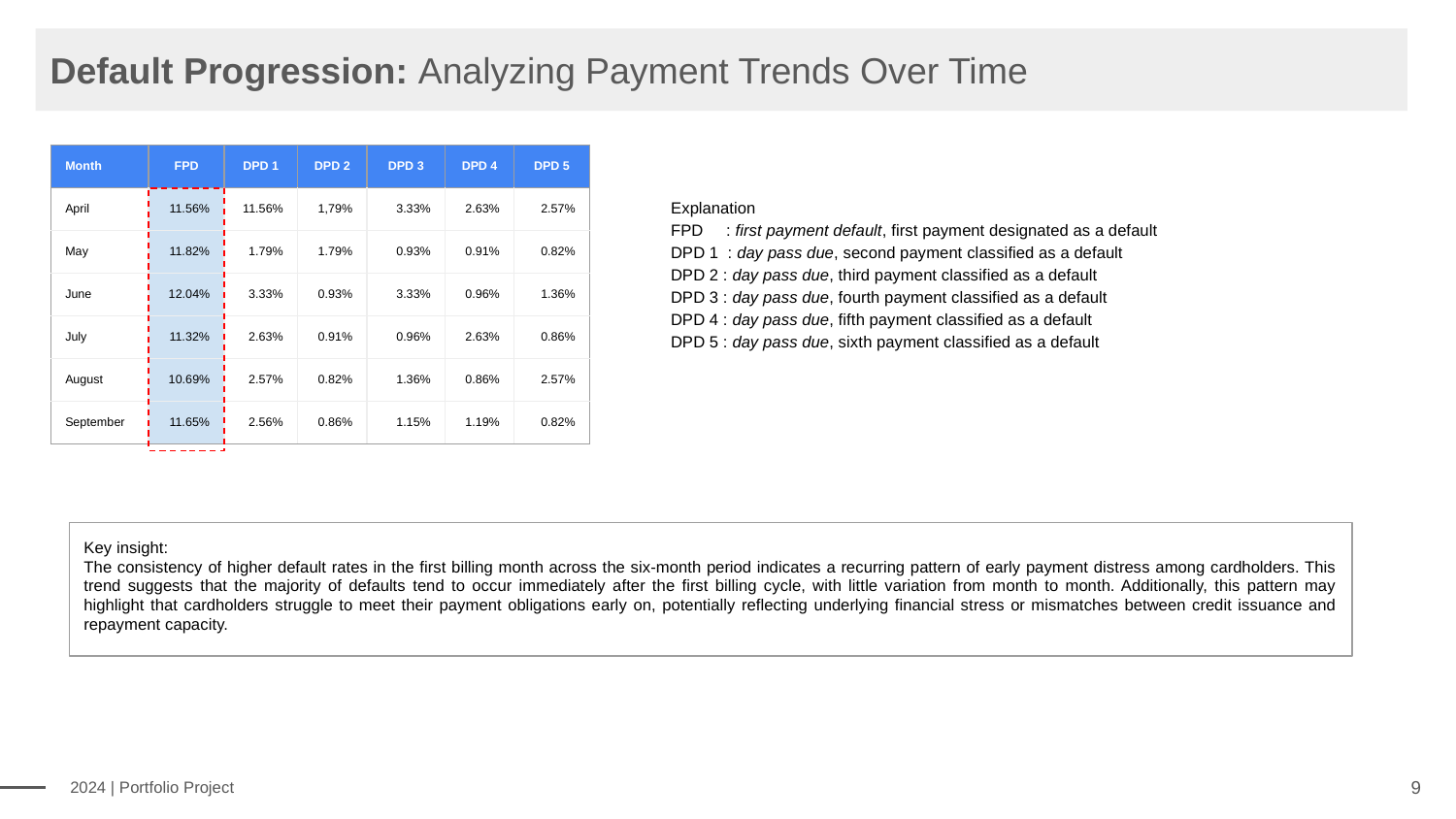

Default Progression: Analyzing Payment Trends Over Time
| Month | FPD | DPD 1 | DPD 2 | DPD 3 | DPD 4 | DPD 5 |
| --- | --- | --- | --- | --- | --- | --- |
| April | 11.56% | 11.56% | 1,79% | 3.33% | 2.63% | 2.57% |
| May | 11.82% | 1.79% | 1.79% | 0.93% | 0.91% | 0.82% |
| June | 12.04% | 3.33% | 0.93% | 3.33% | 0.96% | 1.36% |
| July | 11.32% | 2.63% | 0.91% | 0.96% | 2.63% | 0.86% |
| August | 10.69% | 2.57% | 0.82% | 1.36% | 0.86% | 2.57% |
| September | 11.65% | 2.56% | 0.86% | 1.15% | 1.19% | 0.82% |
Explanation
FPD     : first payment default, first payment designated as a default
DPD 1  : day pass due, second payment classified as a default
DPD 2 : day pass due, third payment classified as a default
DPD 3 : day pass due, fourth payment classified as a default
DPD 4 : day pass due, fifth payment classified as a default
DPD 5 : day pass due, sixth payment classified as a default

Key insight:
The consistency of higher default rates in the first billing month across the six-month period indicates a recurring pattern of early payment distress among cardholders. This trend suggests that the majority of defaults tend to occur immediately after the first billing cycle, with little variation from month to month. Additionally, this pattern may highlight that cardholders struggle to meet their payment obligations early on, potentially reflecting underlying financial stress or mismatches between credit issuance and repayment capacity.
2024 | Portfolio Project
9